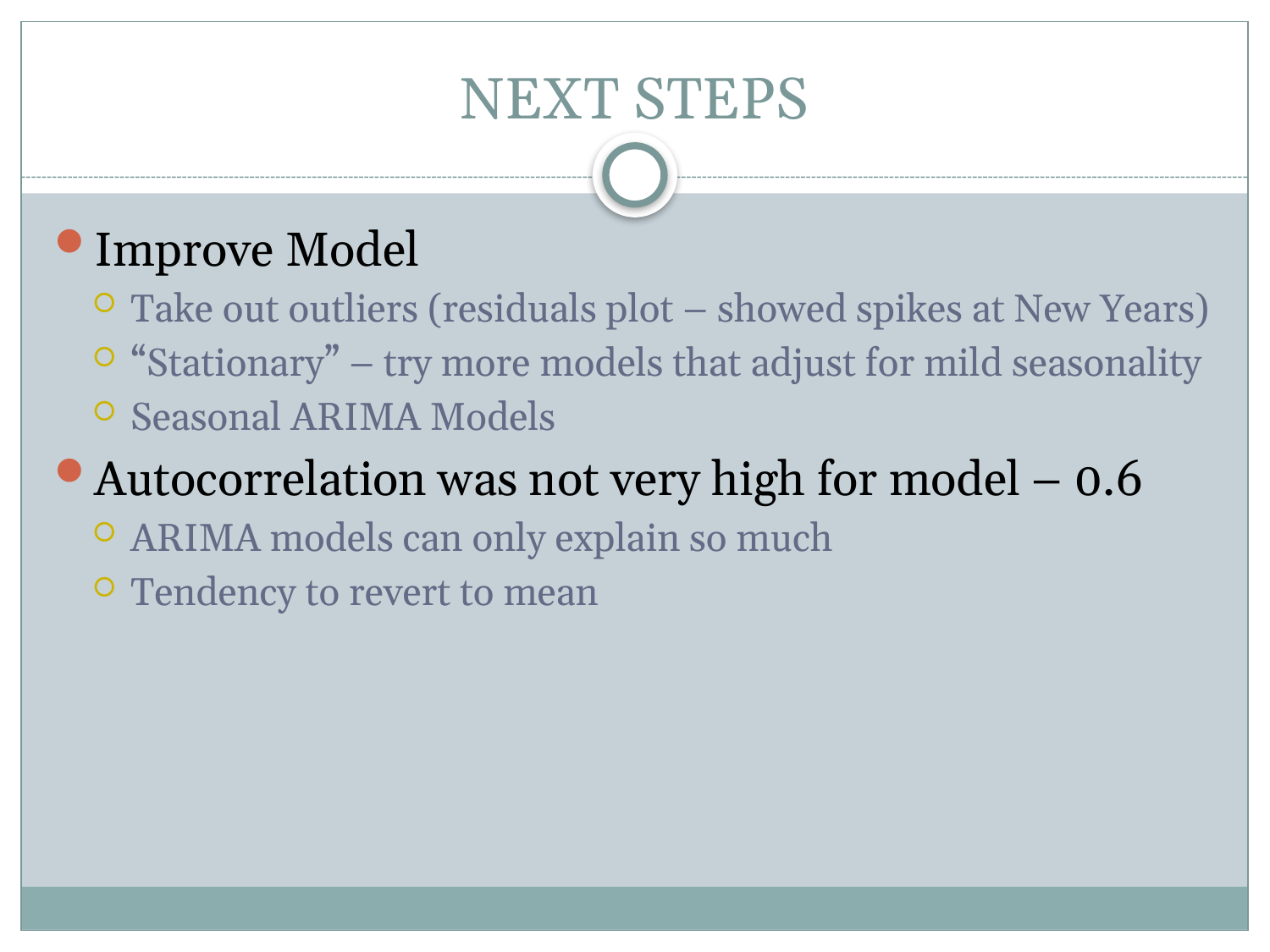

# NEXT STEPS
Improve Model
Take out outliers (residuals plot – showed spikes at New Years)
“Stationary” – try more models that adjust for mild seasonality
Seasonal ARIMA Models
Autocorrelation was not very high for model – 0.6
ARIMA models can only explain so much
Tendency to revert to mean